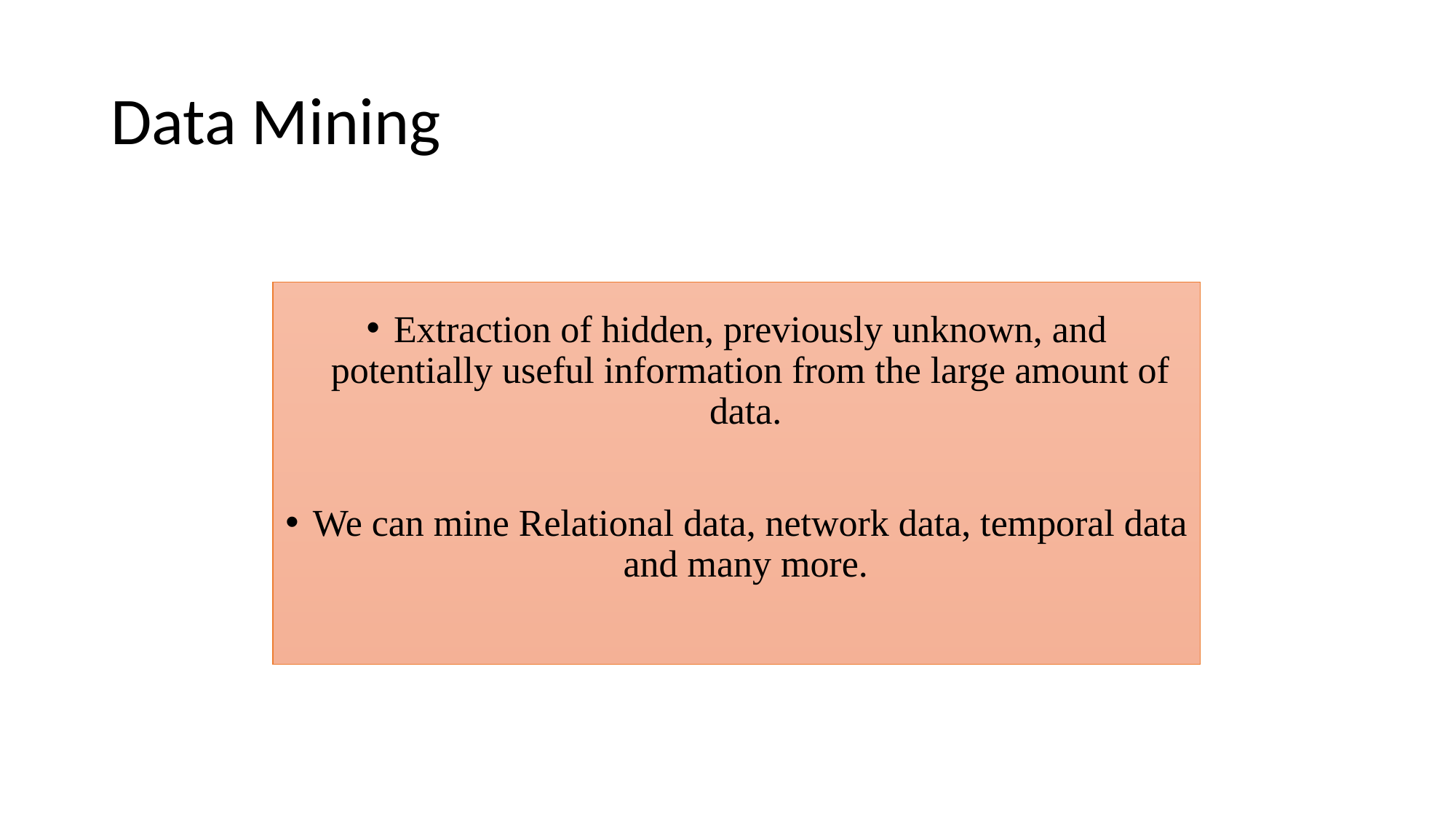

# Data Mining

Extraction of hidden, previously unknown, and potentially useful information from the large amount of data.

We can mine Relational data, network data, temporal data and many more.